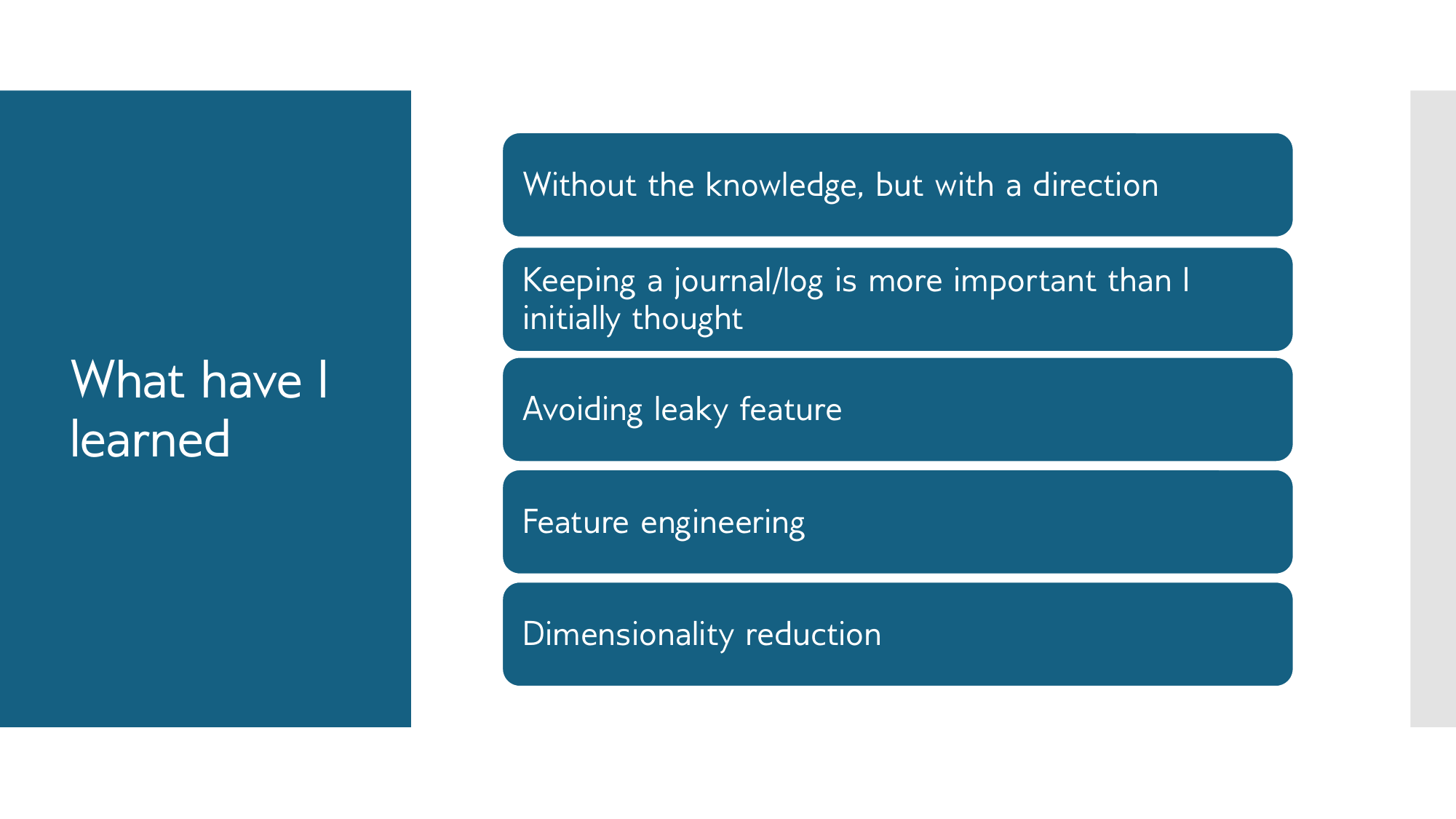

Without the knowledge, but with a direction
Keeping a journal/log is more important than I initially thought
Avoiding leaky feature
Feature engineering
Dimensionality reduction
# What have I learned